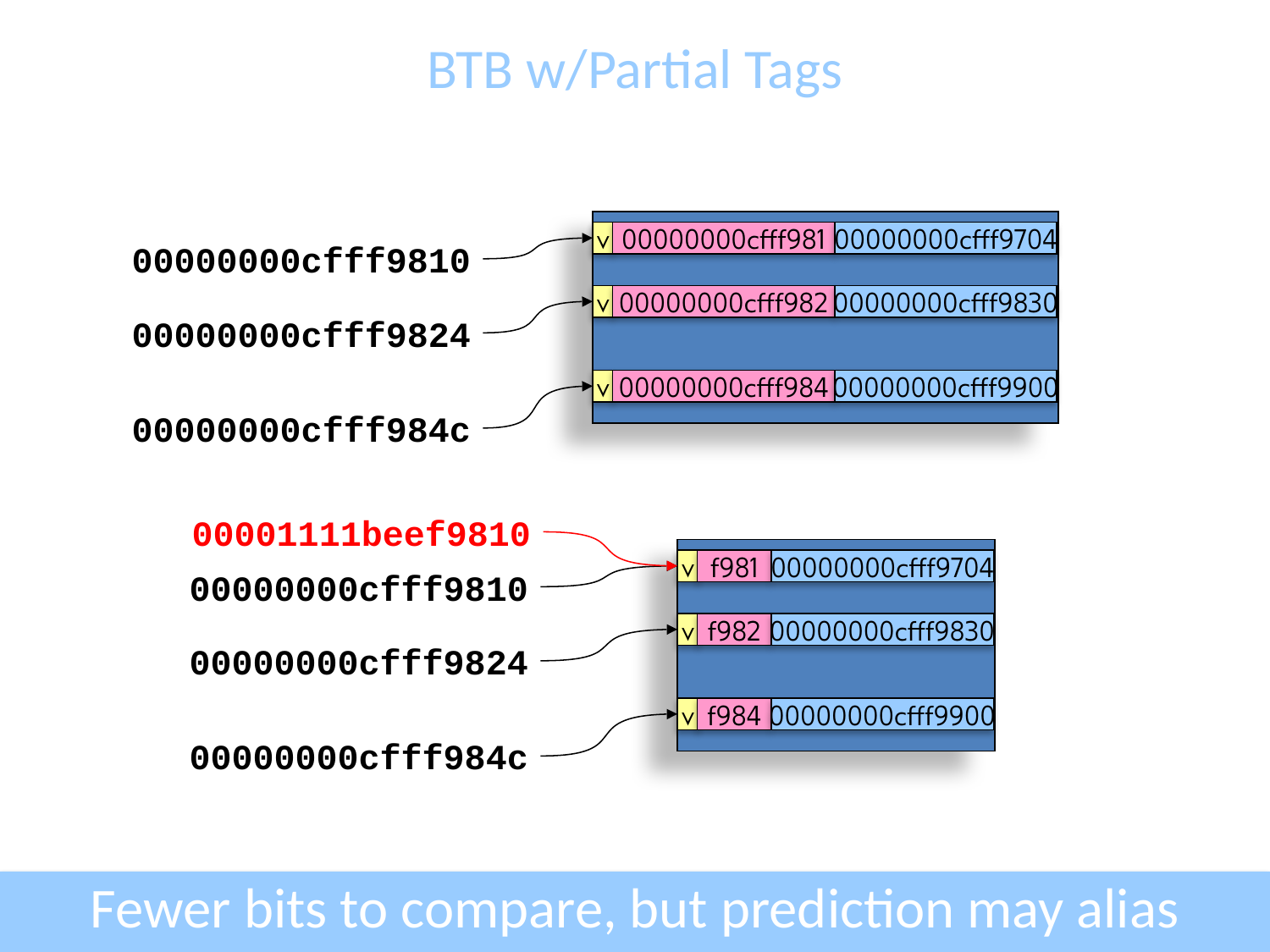

# BTB w/Partial Tags

v
00000000cfff981
00000000cfff9704
00000000cfff9810
v
00000000cfff982
00000000cfff9830
00000000cfff9824
v
00000000cfff984
00000000cfff9900
00000000cfff984c
00001111beef9810

v
f981
00000000cfff9704
00000000cfff9810
v
f982
00000000cfff9830
00000000cfff9824
v
f984
00000000cfff9900
00000000cfff984c
Fewer bits to compare, but prediction may alias